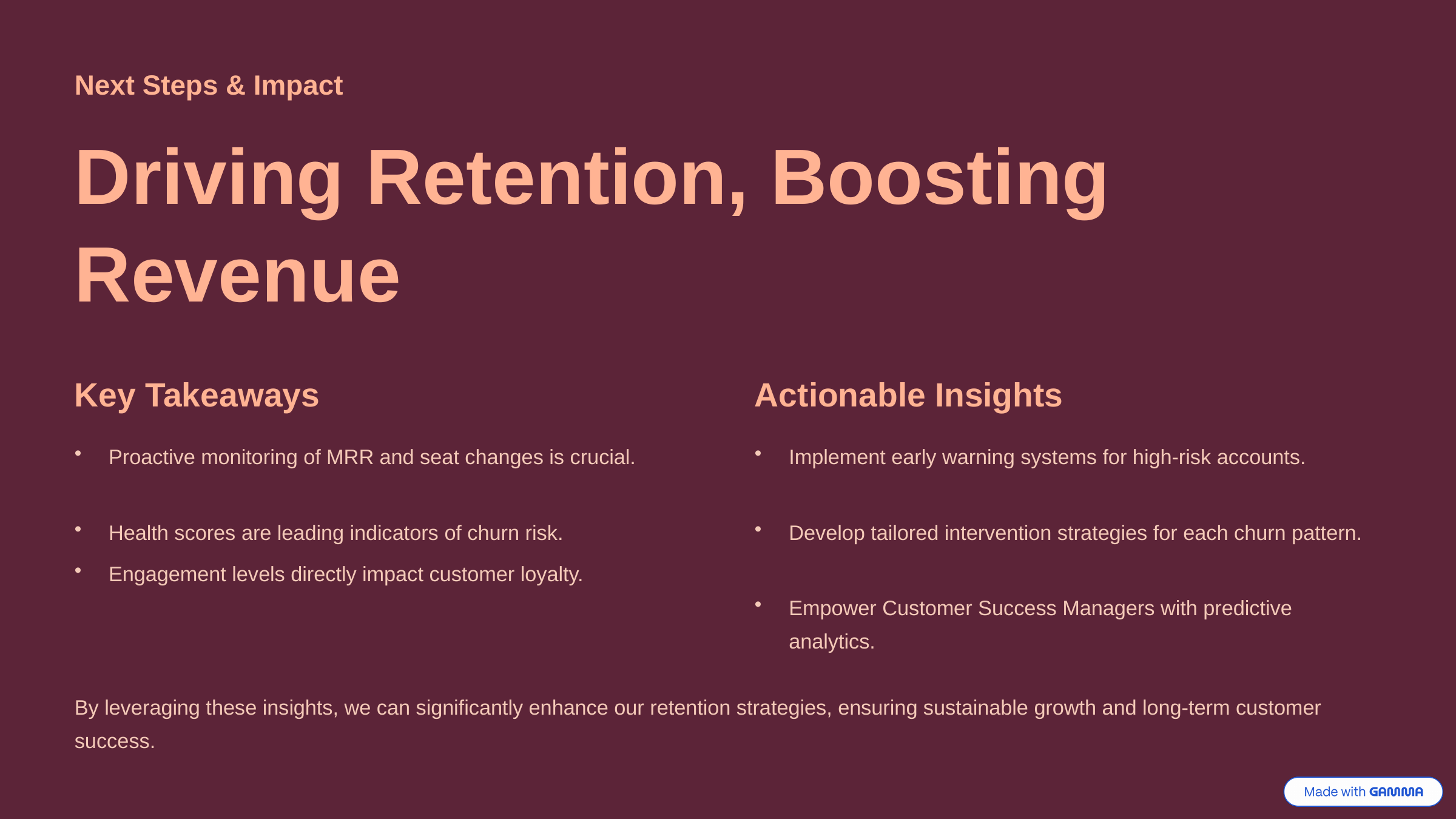

Next Steps & Impact
Driving Retention, Boosting Revenue
Key Takeaways
Actionable Insights
Proactive monitoring of MRR and seat changes is crucial.
Implement early warning systems for high-risk accounts.
Health scores are leading indicators of churn risk.
Develop tailored intervention strategies for each churn pattern.
Engagement levels directly impact customer loyalty.
Empower Customer Success Managers with predictive analytics.
By leveraging these insights, we can significantly enhance our retention strategies, ensuring sustainable growth and long-term customer success.